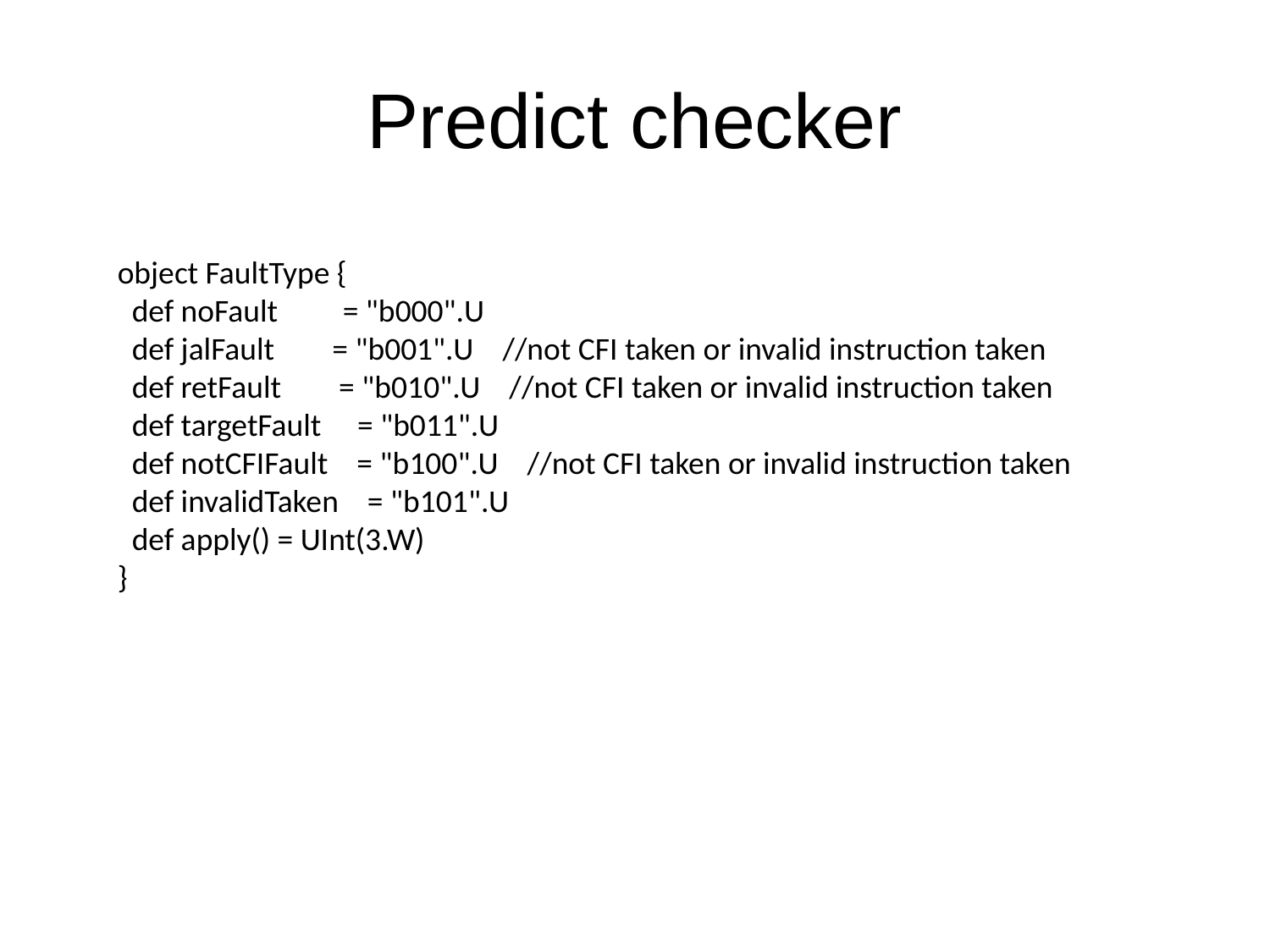

# Predict checker
object FaultType {
  def noFault         = "b000".U
  def jalFault        = "b001".U    //not CFI taken or invalid instruction taken
  def retFault        = "b010".U    //not CFI taken or invalid instruction taken
  def targetFault     = "b011".U
  def notCFIFault    = "b100".U    //not CFI taken or invalid instruction taken
  def invalidTaken    = "b101".U
  def apply() = UInt(3.W)
}